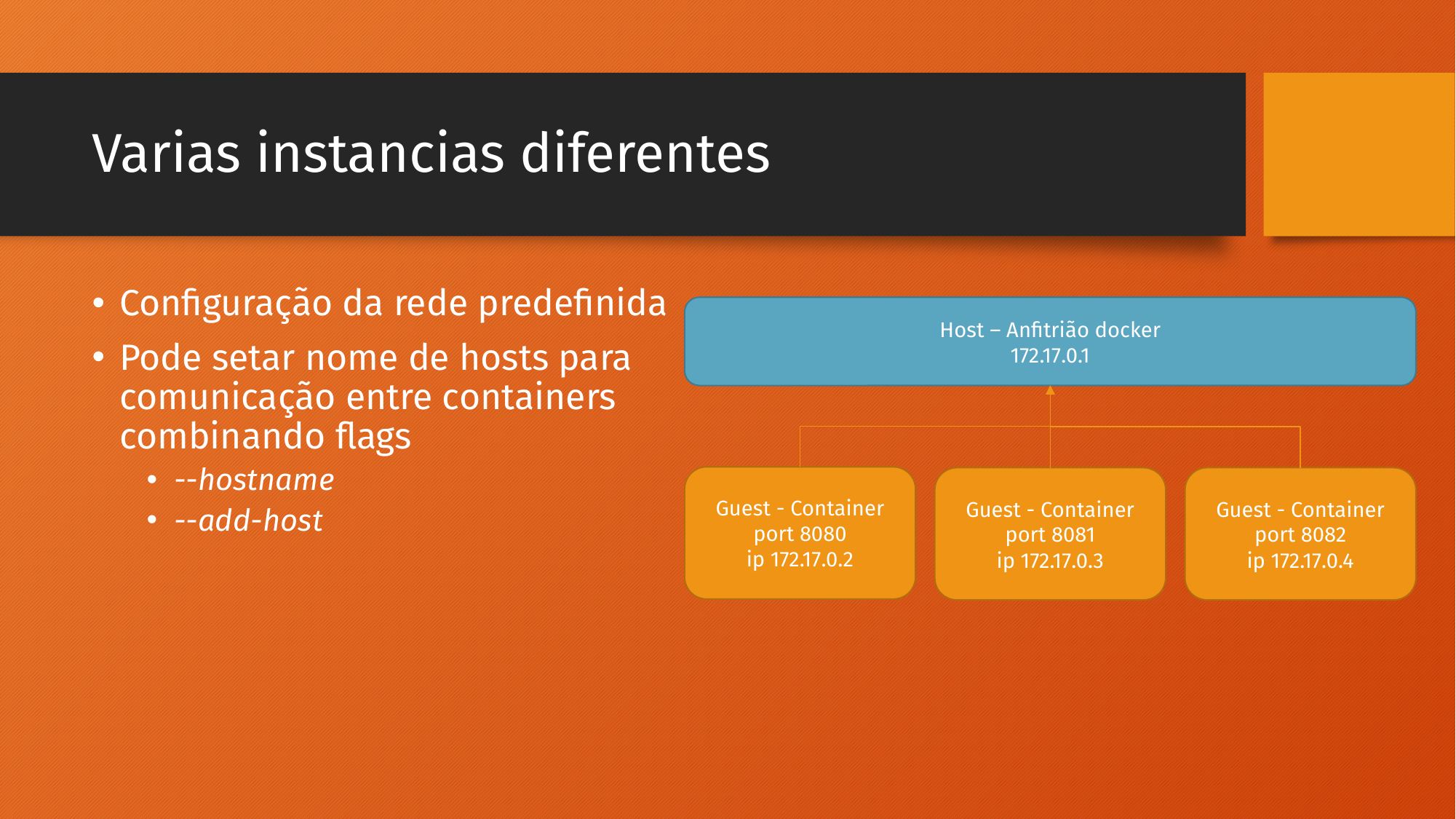

# Varias instancias diferentes
Configuração da rede predefinida
Pode setar nome de hosts para comunicação entre containers combinando flags
--hostname
--add-host
Host – Anfitrião docker
172.17.0.1
Guest - Container
port 8080
ip 172.17.0.2
Guest - Container
port 8081
ip 172.17.0.3
Guest - Container
port 8082
ip 172.17.0.4